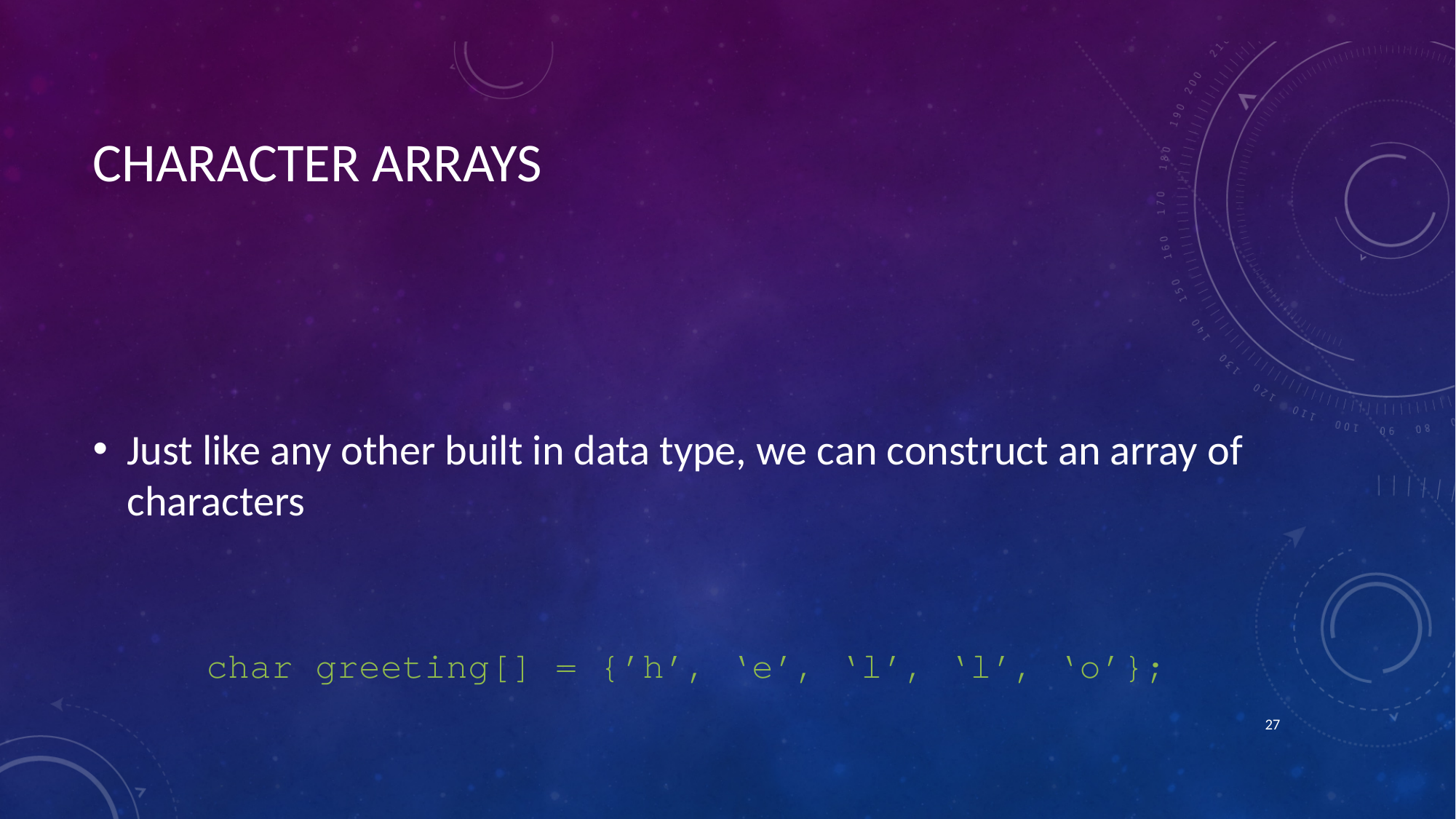

# Character arrays
Just like any other built in data type, we can construct an array of characters
char greeting[] = {’h’, ‘e’, ‘l’, ‘l’, ‘o’};
27